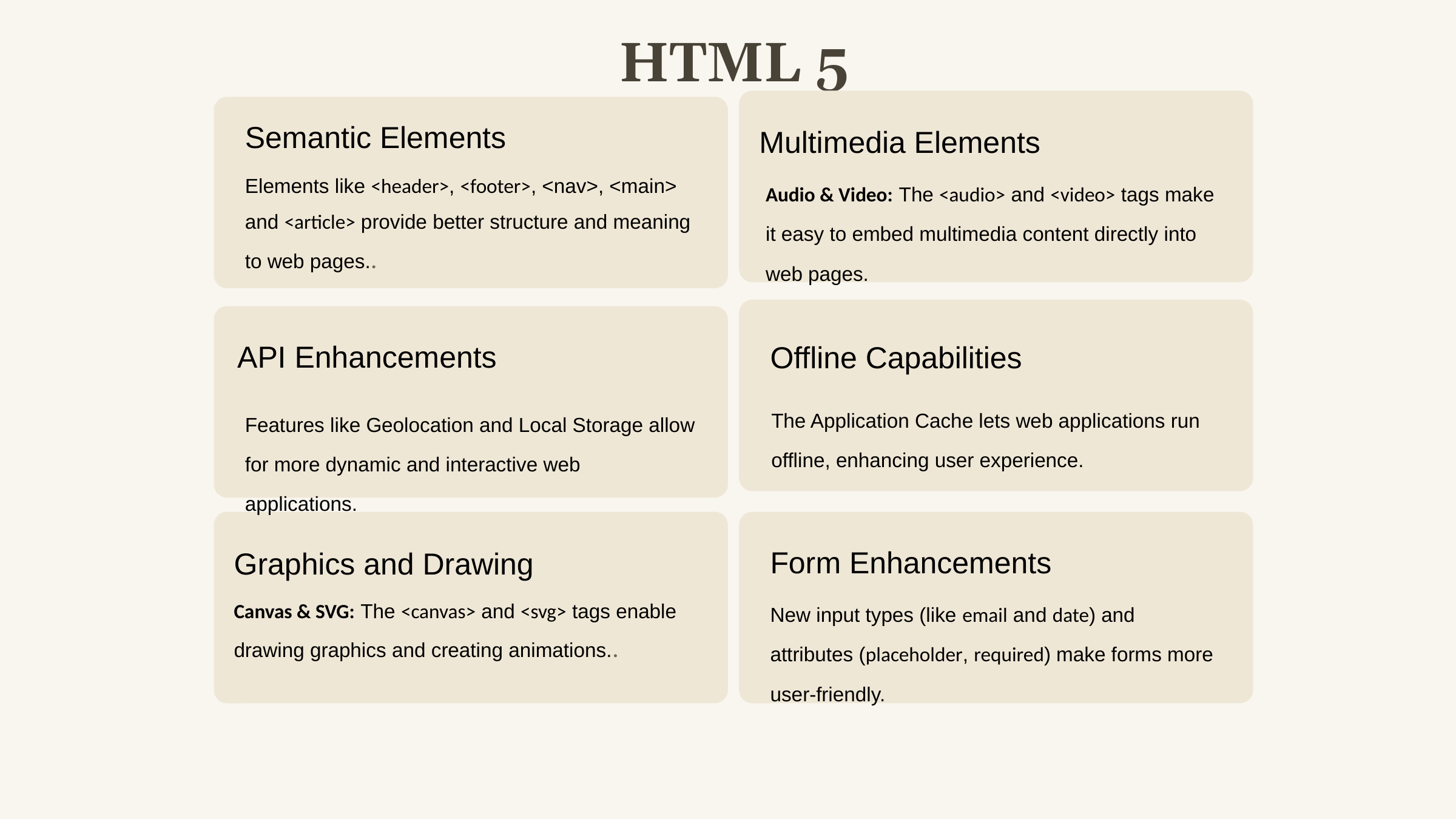

HTML 5

Semantic Elements
Multimedia Elements
Elements like <header>, <footer>, <nav>, <main> and <article> provide better structure and meaning to web pages..
Audio & Video: The <audio> and <video> tags make it easy to embed multimedia content directly into web pages.

API Enhancements
Offline Capabilities
The Application Cache lets web applications run offline, enhancing user experience.
Features like Geolocation and Local Storage allow for more dynamic and interactive web applications.

Form Enhancements
Graphics and Drawing
Canvas & SVG: The <canvas> and <svg> tags enable drawing graphics and creating animations..
New input types (like email and date) and attributes (placeholder, required) make forms more user-friendly.